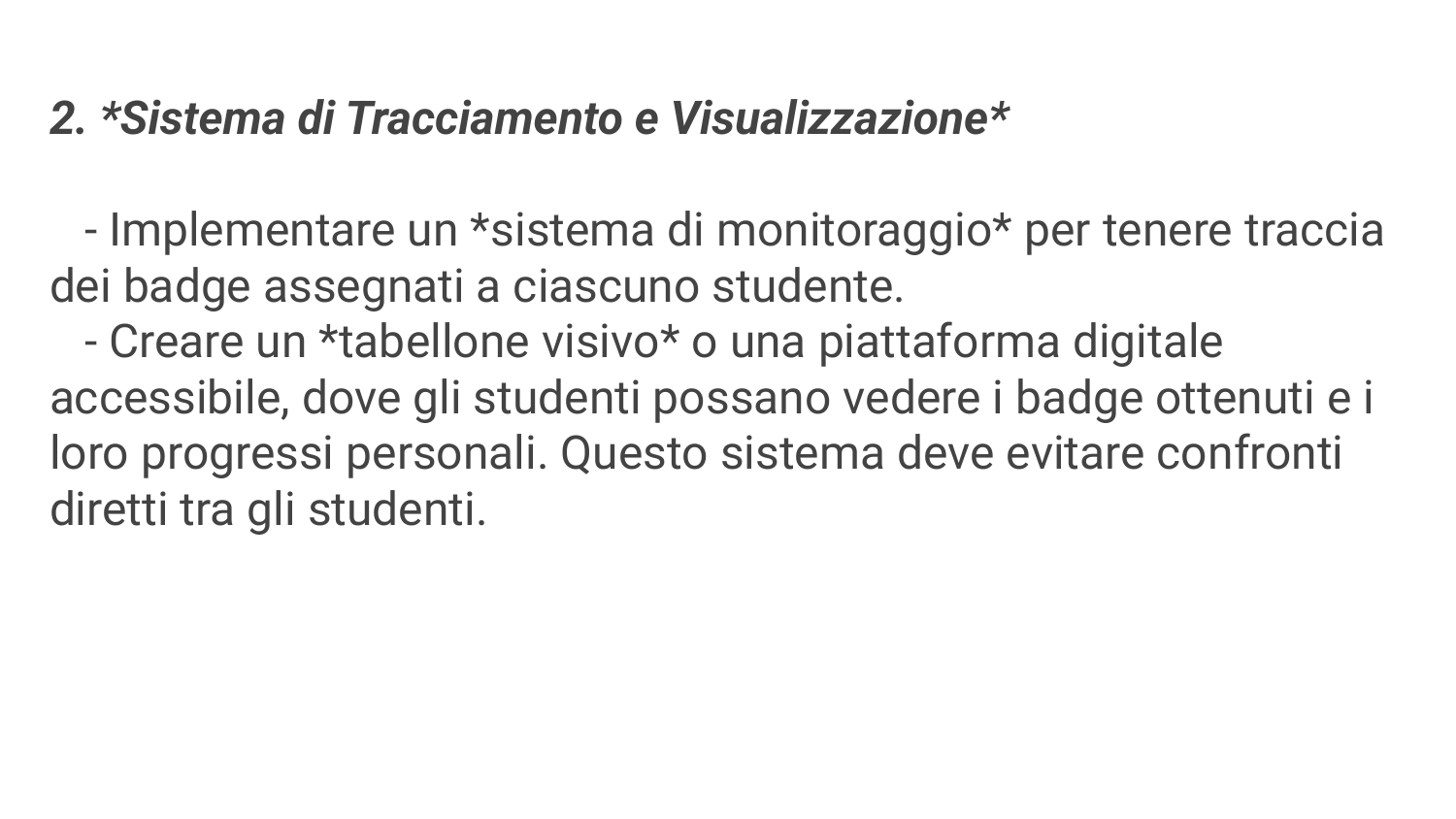

2. *Sistema di Tracciamento e Visualizzazione*

   - Implementare un *sistema di monitoraggio* per tenere traccia dei badge assegnati a ciascuno studente.
   - Creare un *tabellone visivo* o una piattaforma digitale accessibile, dove gli studenti possano vedere i badge ottenuti e i loro progressi personali. Questo sistema deve evitare confronti diretti tra gli studenti.